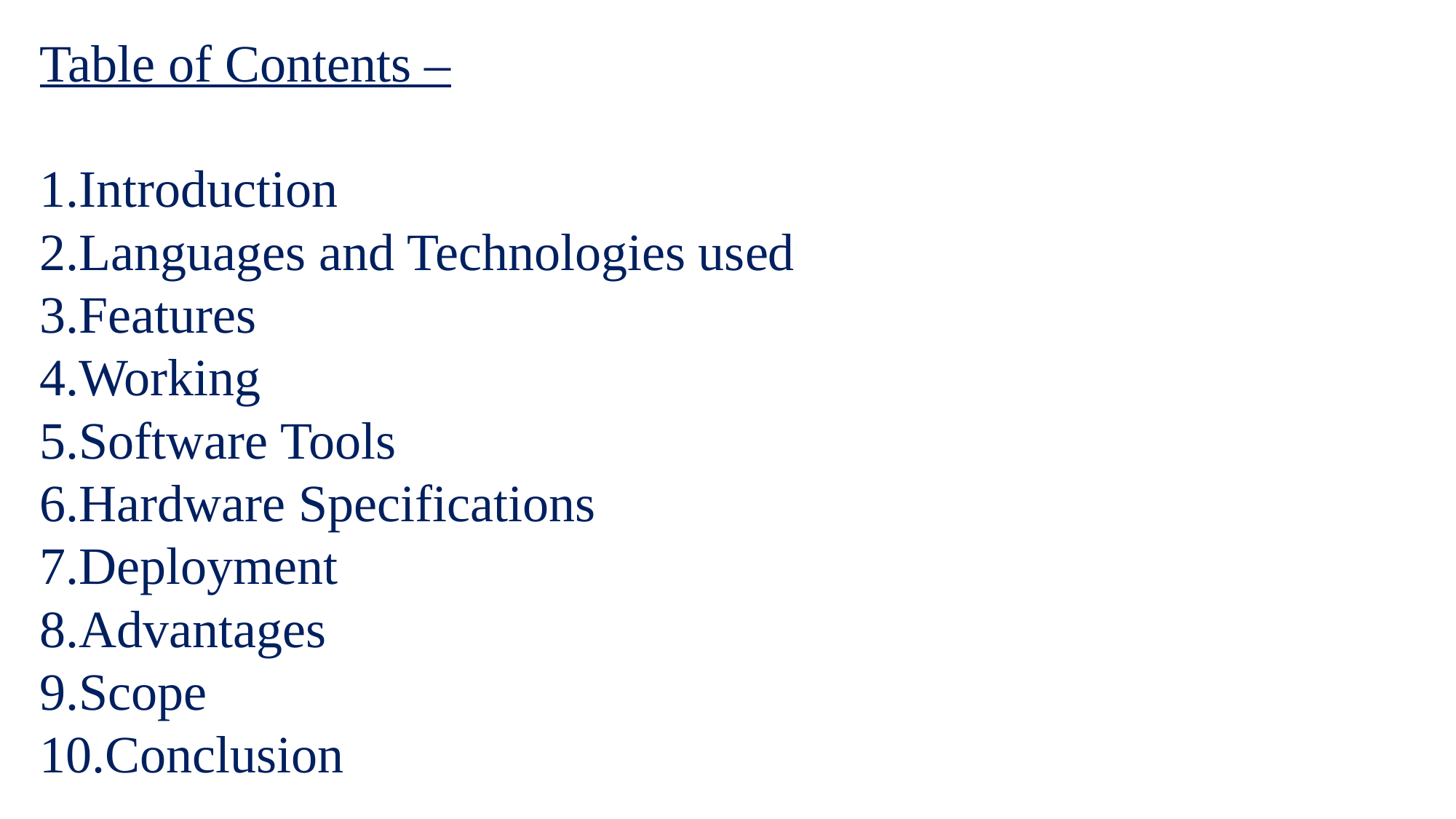

# Table of Contents – 1.Introduction 2.Languages and Technologies used 3.Features 4.Working 5.Software Tools 6.Hardware Specifications 7.Deployment 8.Advantages 9.Scope 10.Conclusion